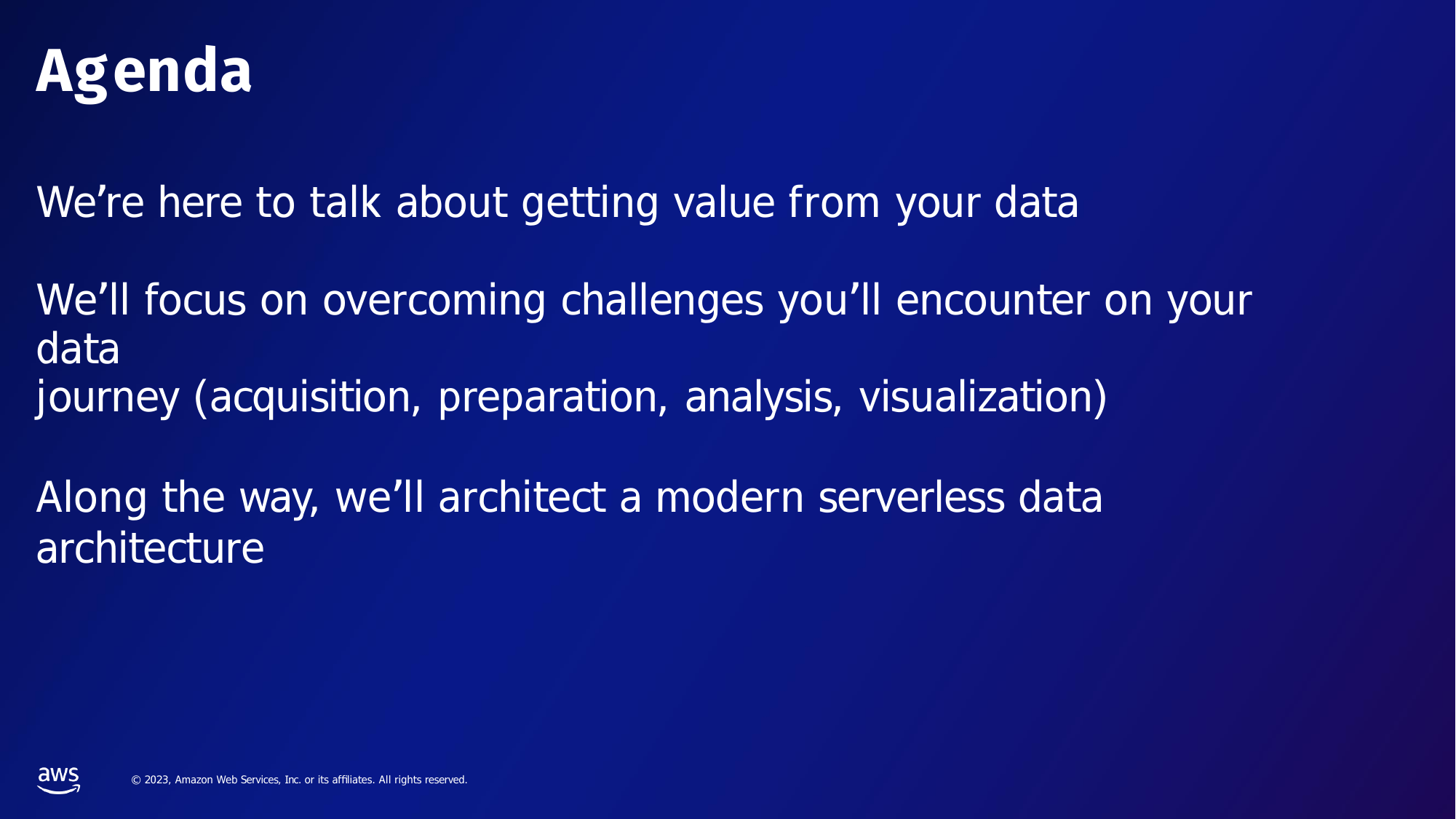

# Agenda
We’re here to talk about getting value from your data

We’ll focus on overcoming challenges you’ll encounter on your data
journey (acquisition, preparation, analysis, visualization)

Along the way, we’ll architect a modern serverless data architecture
© 2023, Amazon Web Services, Inc. or its affiliates. All rights reserved.